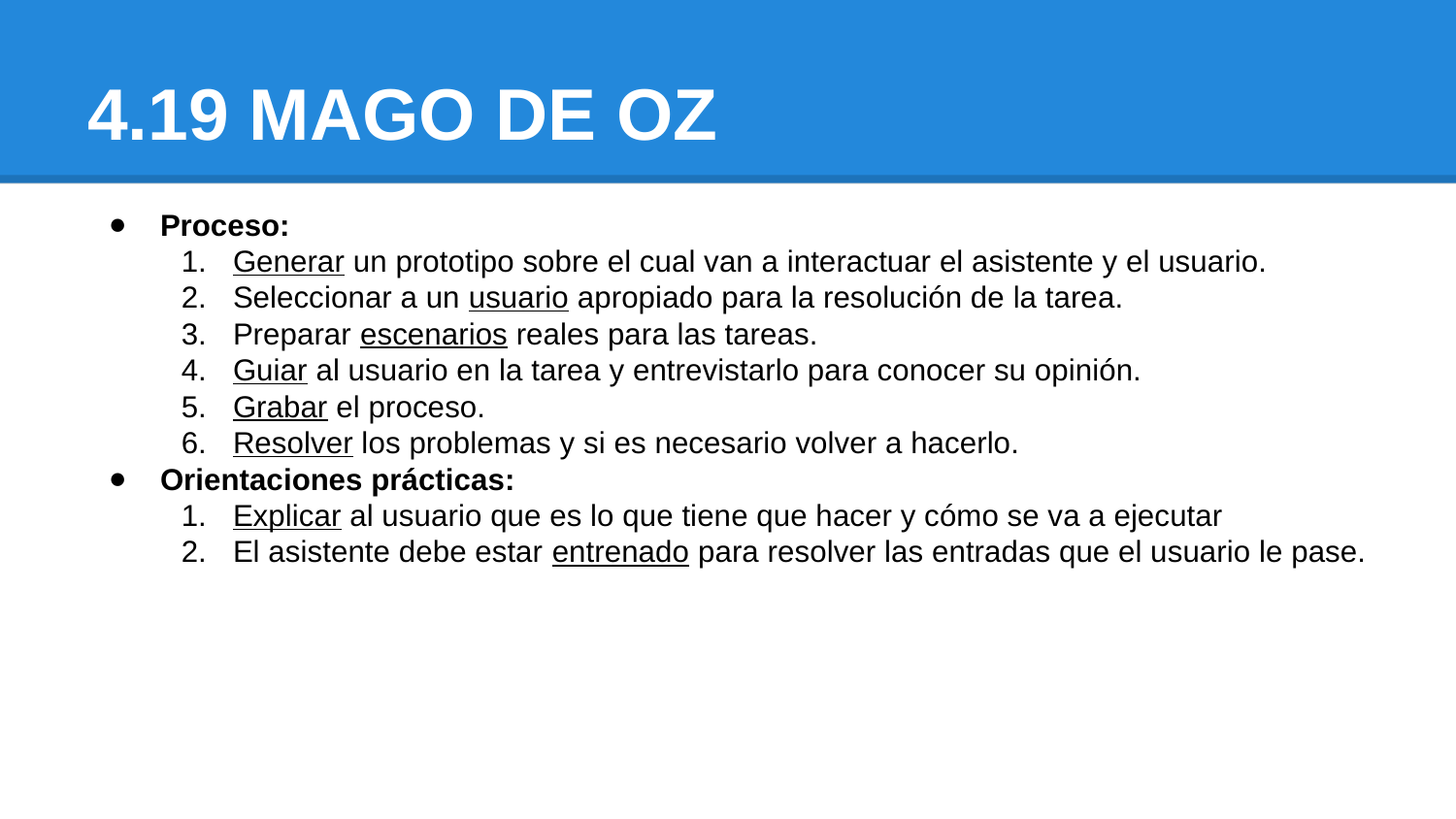

# 4.19 MAGO DE OZ
Proceso:
Generar un prototipo sobre el cual van a interactuar el asistente y el usuario.
Seleccionar a un usuario apropiado para la resolución de la tarea.
Preparar escenarios reales para las tareas.
Guiar al usuario en la tarea y entrevistarlo para conocer su opinión.
Grabar el proceso.
Resolver los problemas y si es necesario volver a hacerlo.
Orientaciones prácticas:
Explicar al usuario que es lo que tiene que hacer y cómo se va a ejecutar
El asistente debe estar entrenado para resolver las entradas que el usuario le pase.